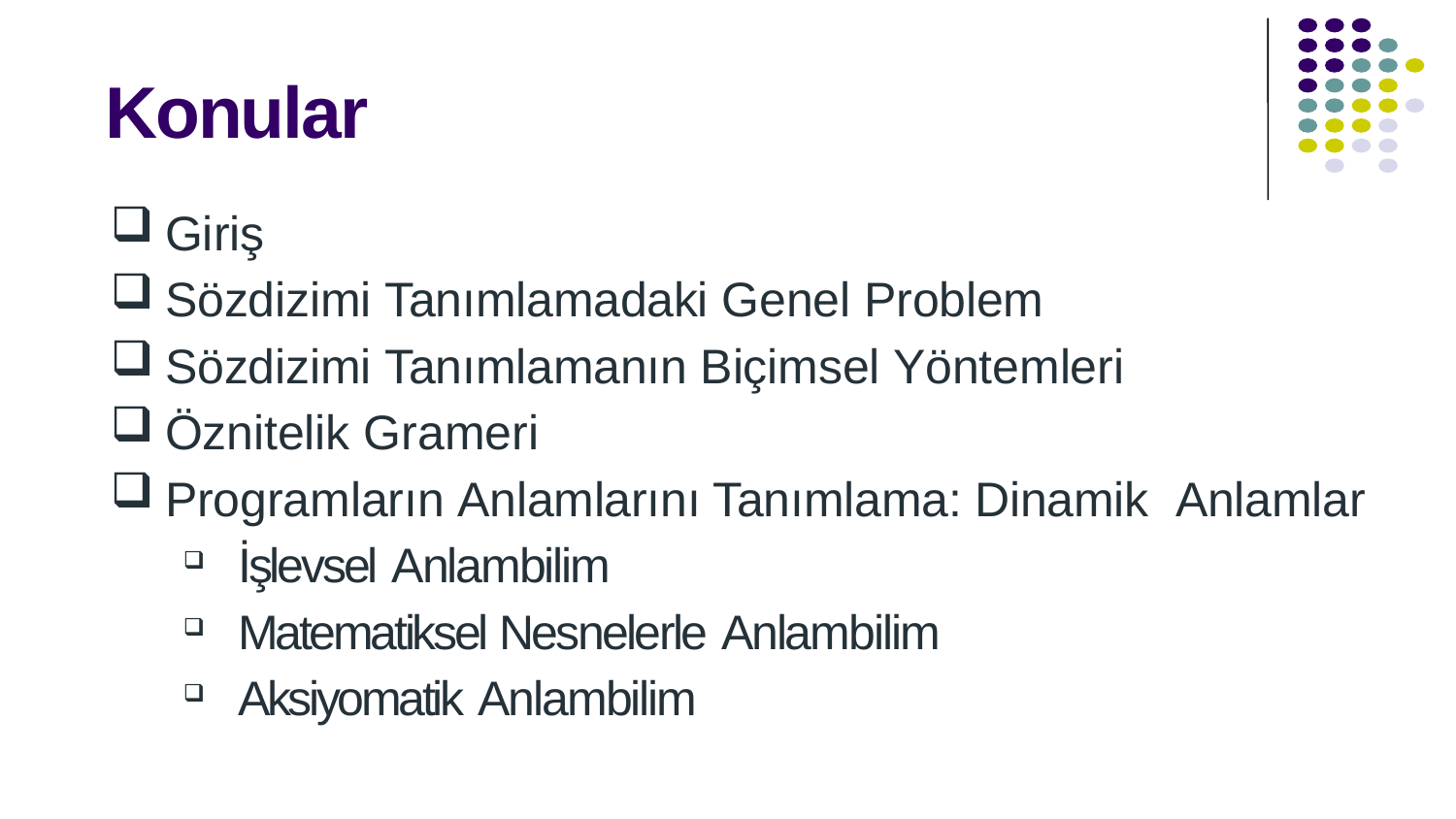

# Konular
Giriş
Sözdizimi Tanımlamadaki Genel Problem
Sözdizimi Tanımlamanın Biçimsel Yöntemleri
Öznitelik Grameri
Programların Anlamlarını Tanımlama: Dinamik  Anlamlar
İşlevsel Anlambilim
Matematiksel Nesnelerle Anlambilim
Aksiyomatik Anlambilim